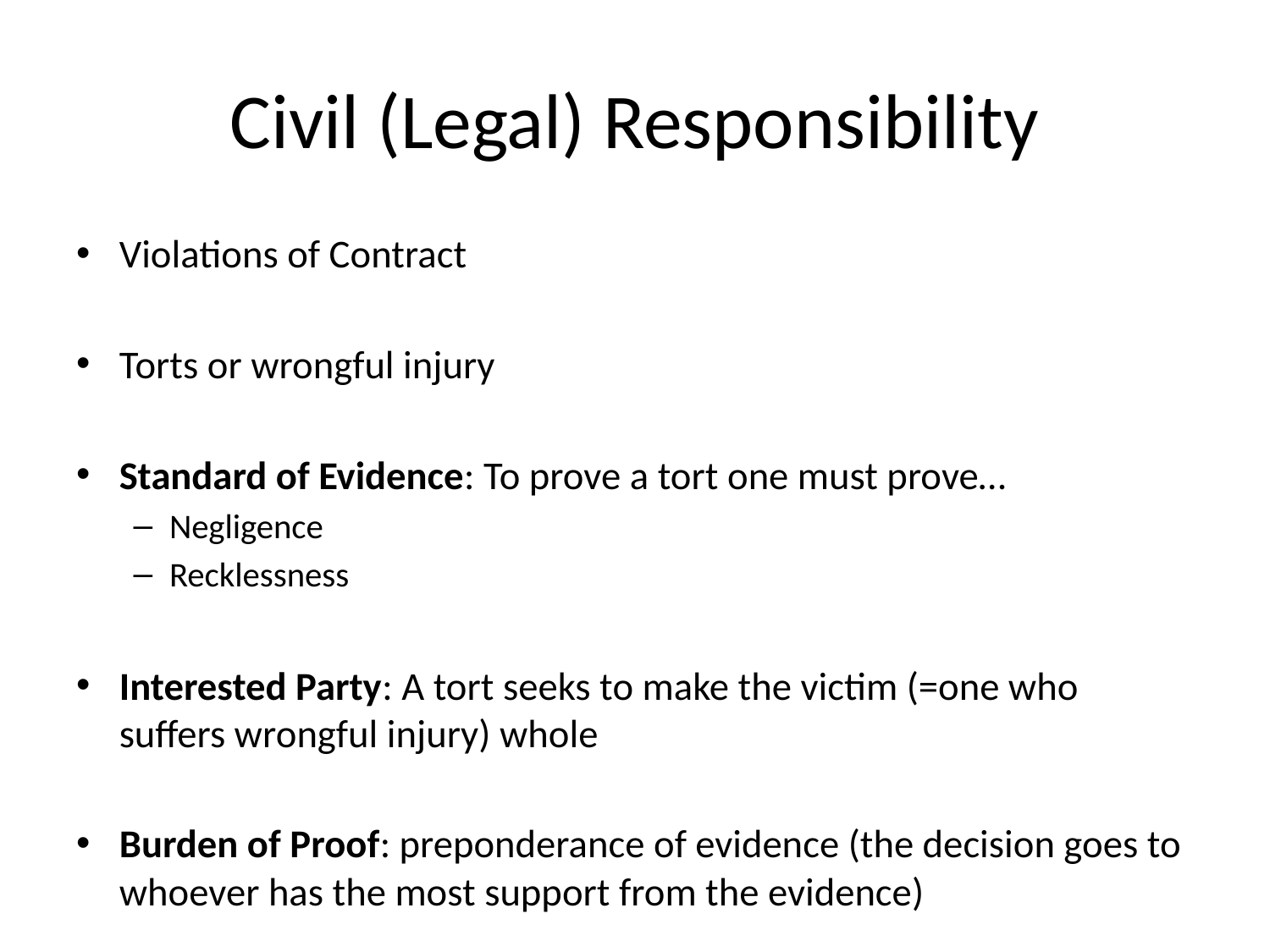

# Civil (Legal) Responsibility
Violations of Contract

Torts or wrongful injury

Standard of Evidence: To prove a tort one must prove…
Negligence
Recklessness

Interested Party: A tort seeks to make the victim (=one who suffers wrongful injury) whole

Burden of Proof: preponderance of evidence (the decision goes to whoever has the most support from the evidence)